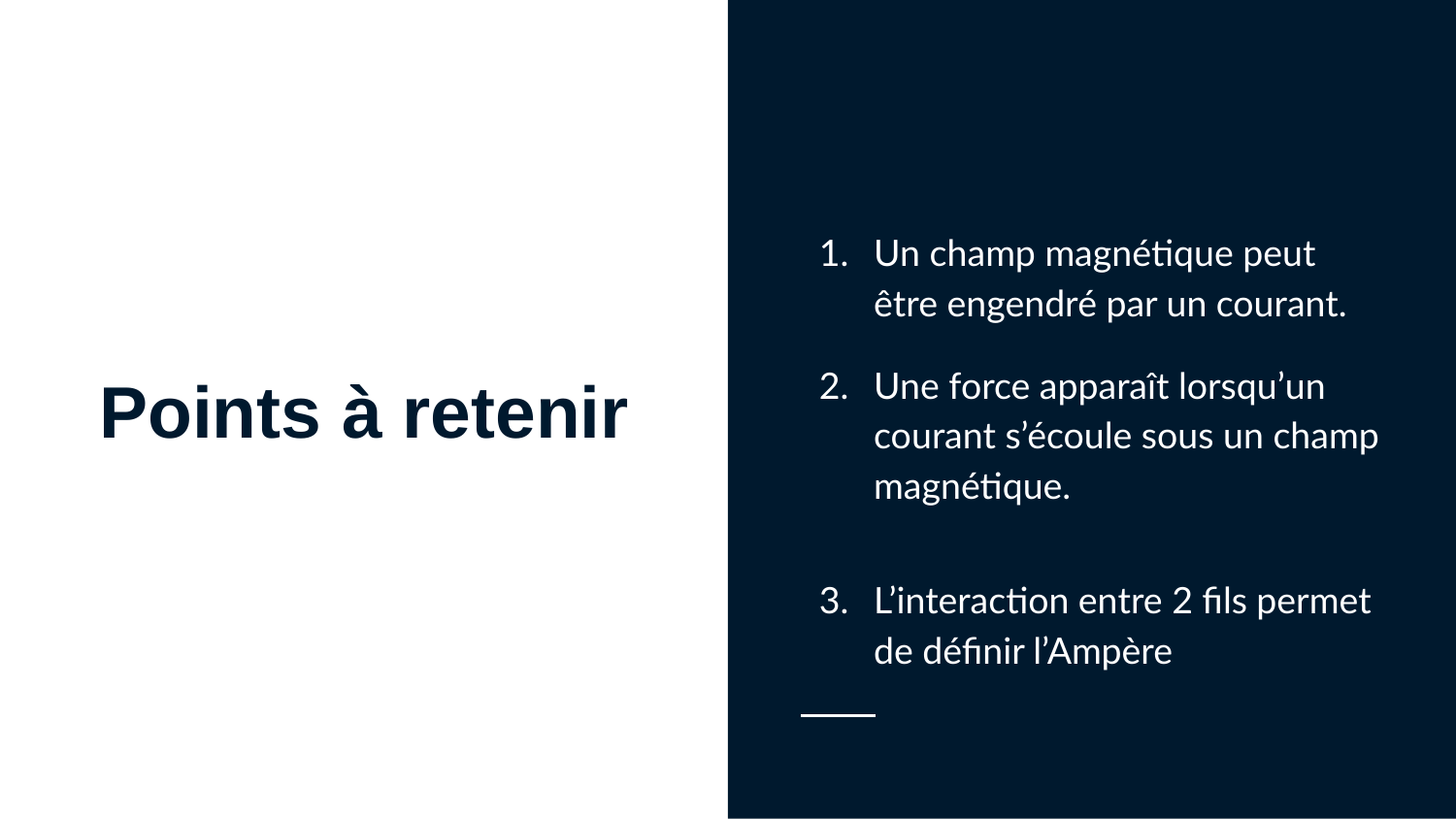

Un champ magnétique peut être engendré par un courant.
Une force apparaît lorsqu’un courant s’écoule sous un champ magnétique.
L’interaction entre 2 fils permet de définir l’Ampère
# Points à retenir